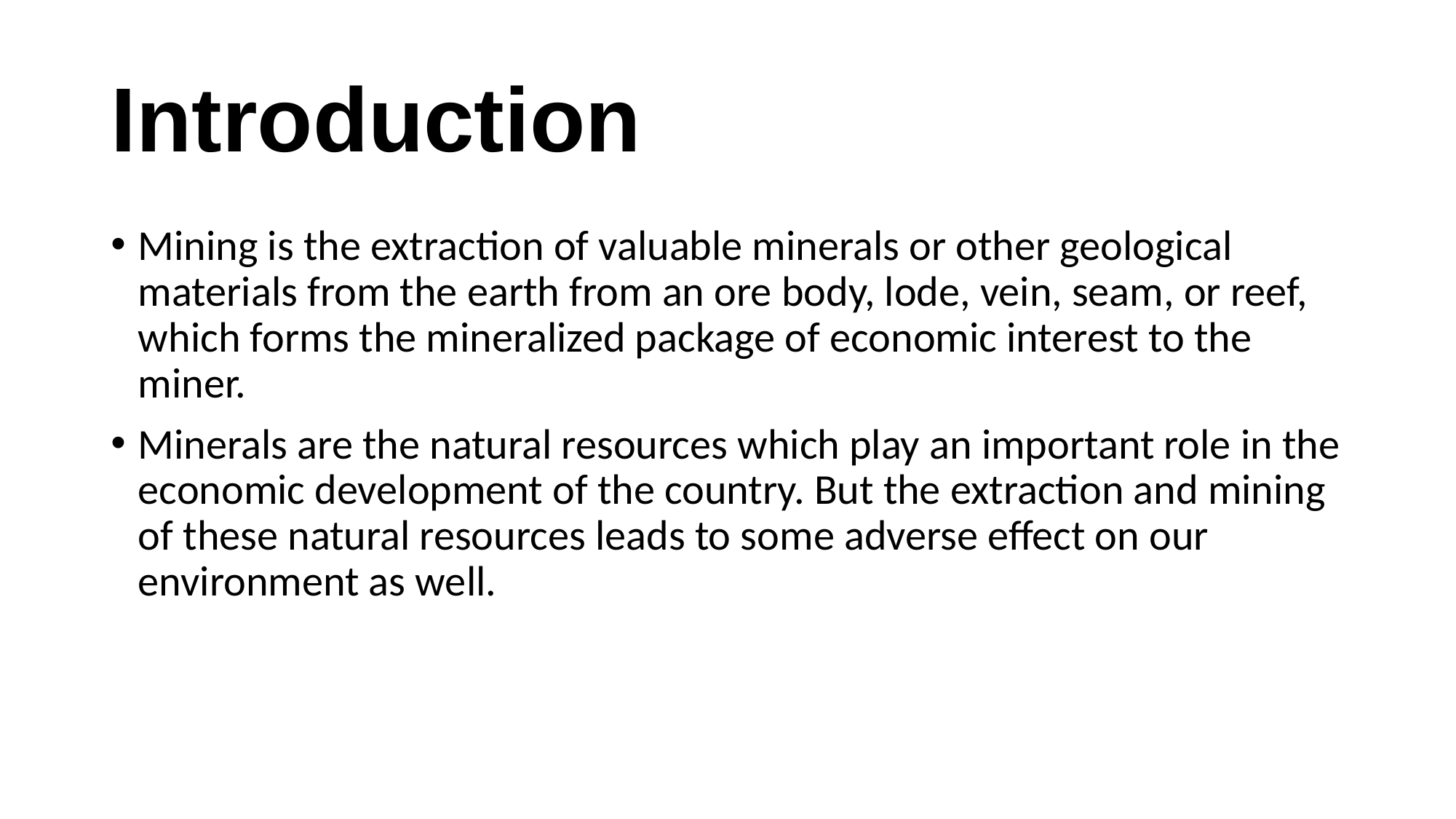

# Introduction
Mining is the extraction of valuable minerals or other geological materials from the earth from an ore body, lode, vein, seam, or reef, which forms the mineralized package of economic interest to the miner.
Minerals are the natural resources which play an important role in the economic development of the country. But the extraction and mining of these natural resources leads to some adverse effect on our environment as well.